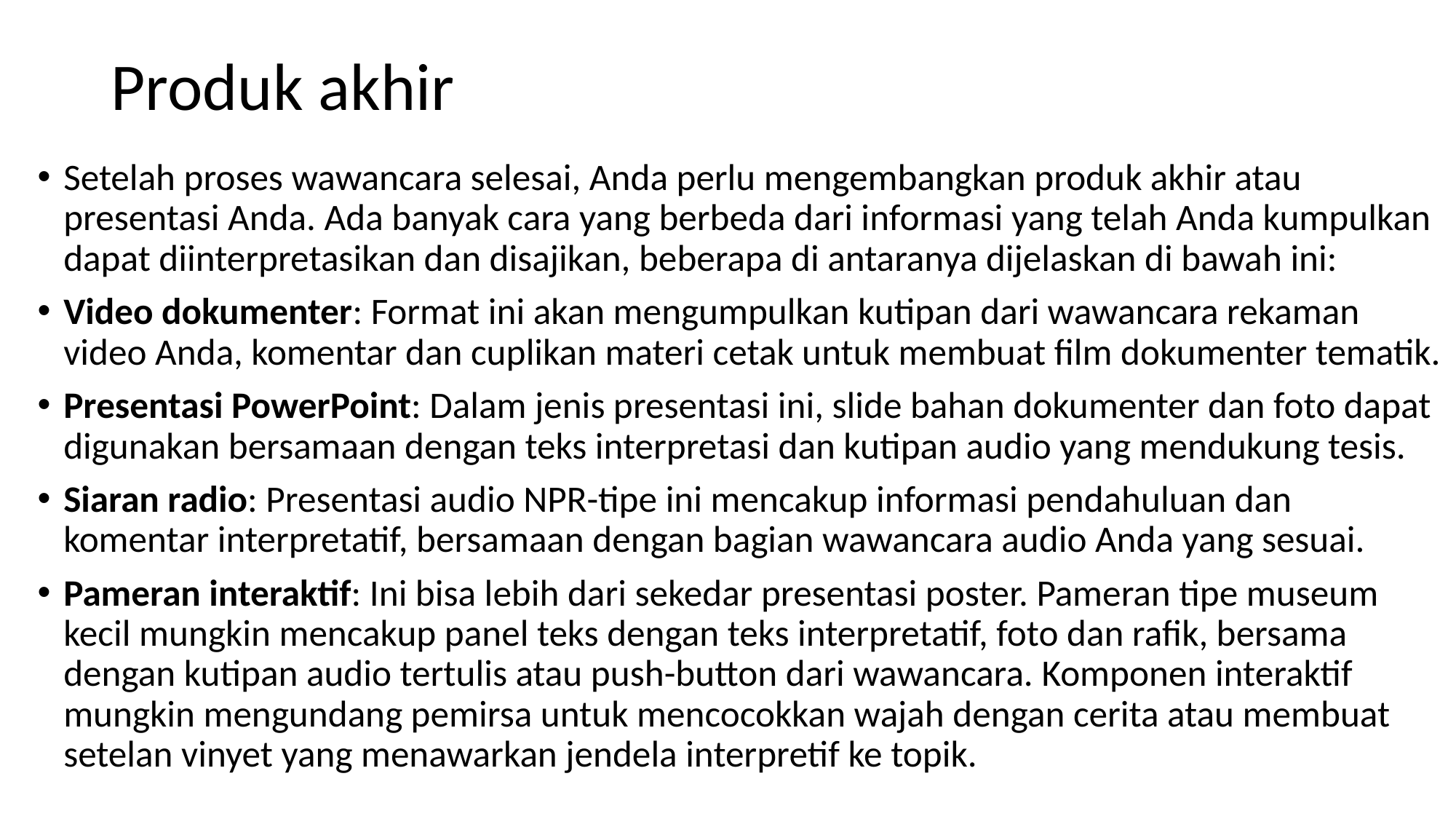

# Produk akhir
Setelah proses wawancara selesai, Anda perlu mengembangkan produk akhir atau presentasi Anda. Ada banyak cara yang berbeda dari informasi yang telah Anda kumpulkan dapat diinterpretasikan dan disajikan, beberapa di antaranya dijelaskan di bawah ini:
Video dokumenter: Format ini akan mengumpulkan kutipan dari wawancara rekaman video Anda, komentar dan cuplikan materi cetak untuk membuat film dokumenter tematik.
Presentasi PowerPoint: Dalam jenis presentasi ini, slide bahan dokumenter dan foto dapat digunakan bersamaan dengan teks interpretasi dan kutipan audio yang mendukung tesis.
Siaran radio: Presentasi audio NPR-tipe ini mencakup informasi pendahuluan dan komentar interpretatif, bersamaan dengan bagian wawancara audio Anda yang sesuai.
Pameran interaktif: Ini bisa lebih dari sekedar presentasi poster. Pameran tipe museum kecil mungkin mencakup panel teks dengan teks interpretatif, foto dan rafik, bersama dengan kutipan audio tertulis atau push-button dari wawancara. Komponen interaktif mungkin mengundang pemirsa untuk mencocokkan wajah dengan cerita atau membuat setelan vinyet yang menawarkan jendela interpretif ke topik.